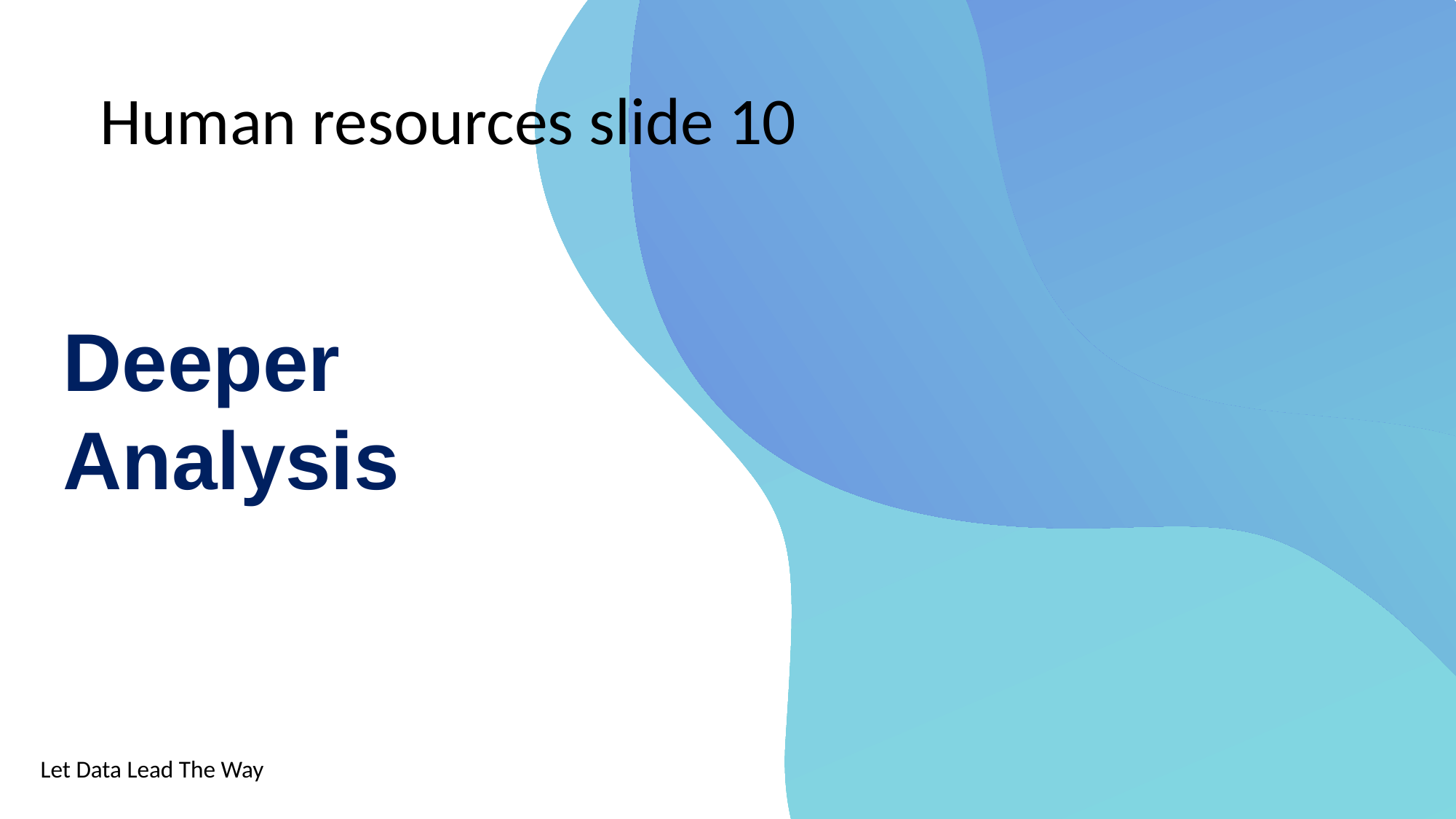

# Human resources slide 10
Deeper Analysis
Let Data Lead The Way